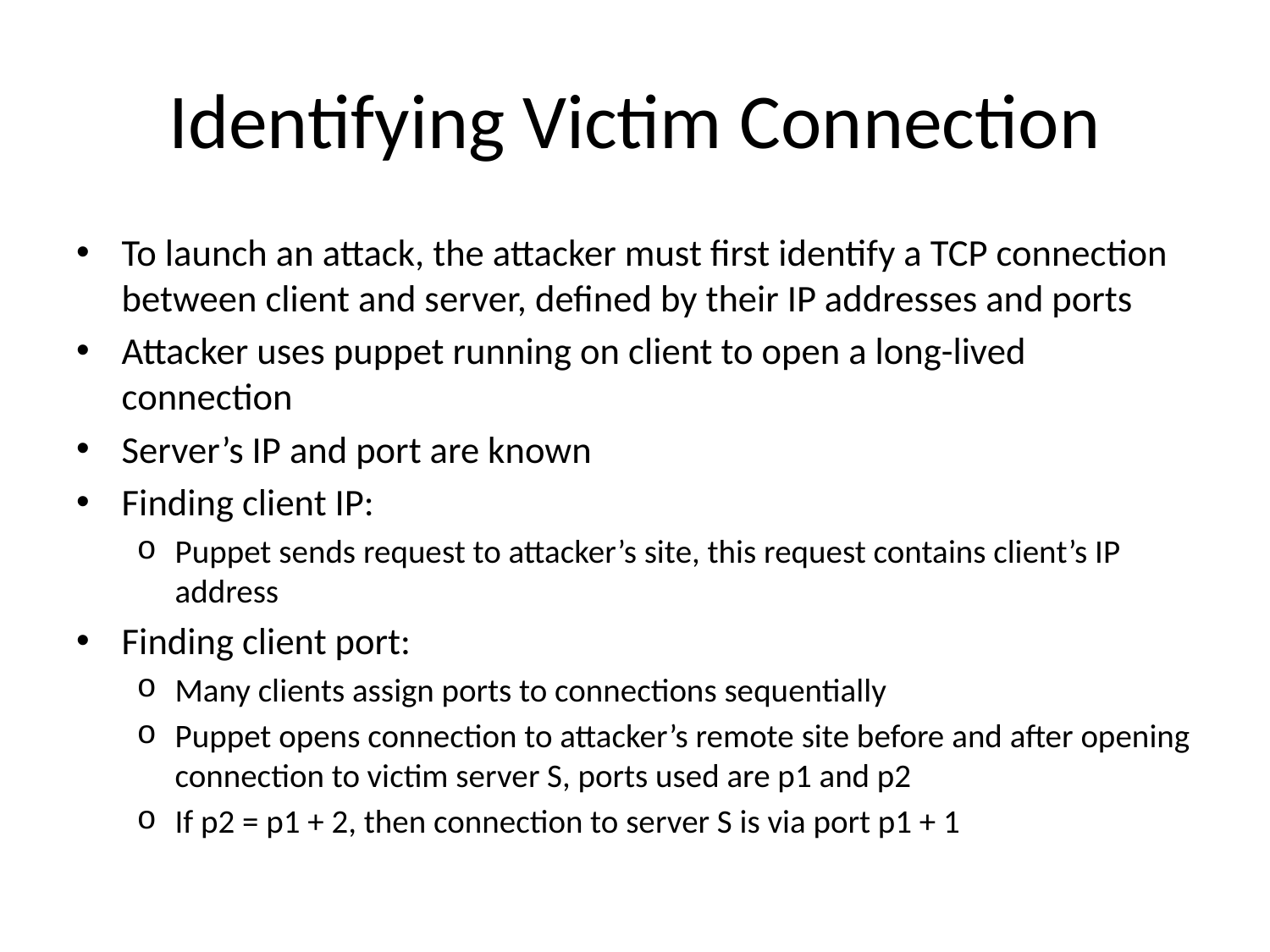

# Identifying Victim Connection
To launch an attack, the attacker must first identify a TCP connection between client and server, defined by their IP addresses and ports
Attacker uses puppet running on client to open a long-lived connection
Server’s IP and port are known
Finding client IP:
Puppet sends request to attacker’s site, this request contains client’s IP address
Finding client port:
Many clients assign ports to connections sequentially
Puppet opens connection to attacker’s remote site before and after opening connection to victim server S, ports used are p1 and p2
If p2 = p1 + 2, then connection to server S is via port p1 + 1